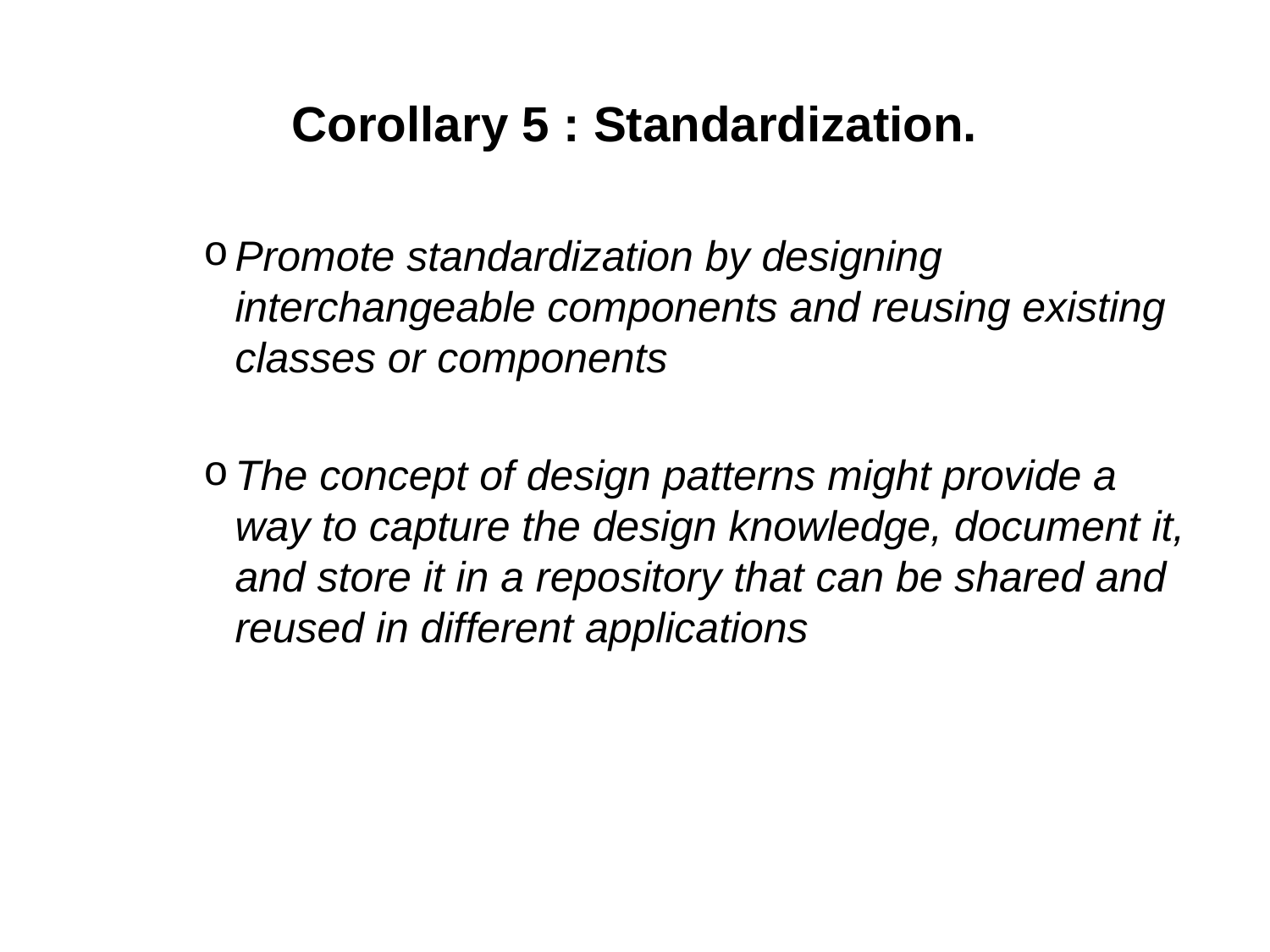

# Corollary 5 : Standardization.
Promote standardization by designing interchangeable components and reusing existing classes or components

The concept of design patterns might provide a way to capture the design knowledge, document it, and store it in a repository that can be shared and reused in different applications